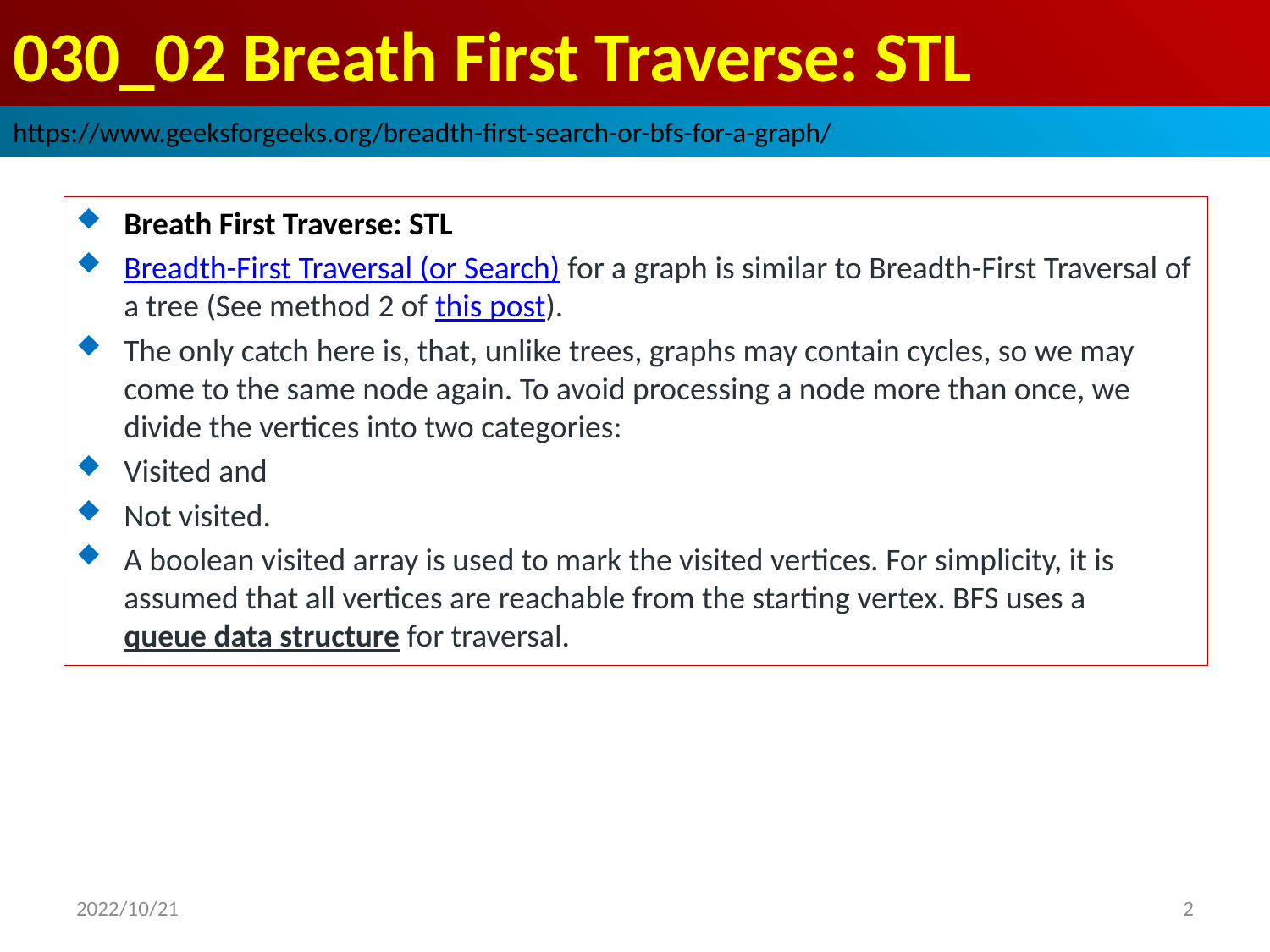

# 030_02 Breath First Traverse: STL
https://www.geeksforgeeks.org/breadth-first-search-or-bfs-for-a-graph/
Breath First Traverse: STL
Breadth-First Traversal (or Search) for a graph is similar to Breadth-First Traversal of a tree (See method 2 of this post).
The only catch here is, that, unlike trees, graphs may contain cycles, so we may come to the same node again. To avoid processing a node more than once, we divide the vertices into two categories:
Visited and
Not visited.
A boolean visited array is used to mark the visited vertices. For simplicity, it is assumed that all vertices are reachable from the starting vertex. BFS uses a queue data structure for traversal.
2022/10/21
2